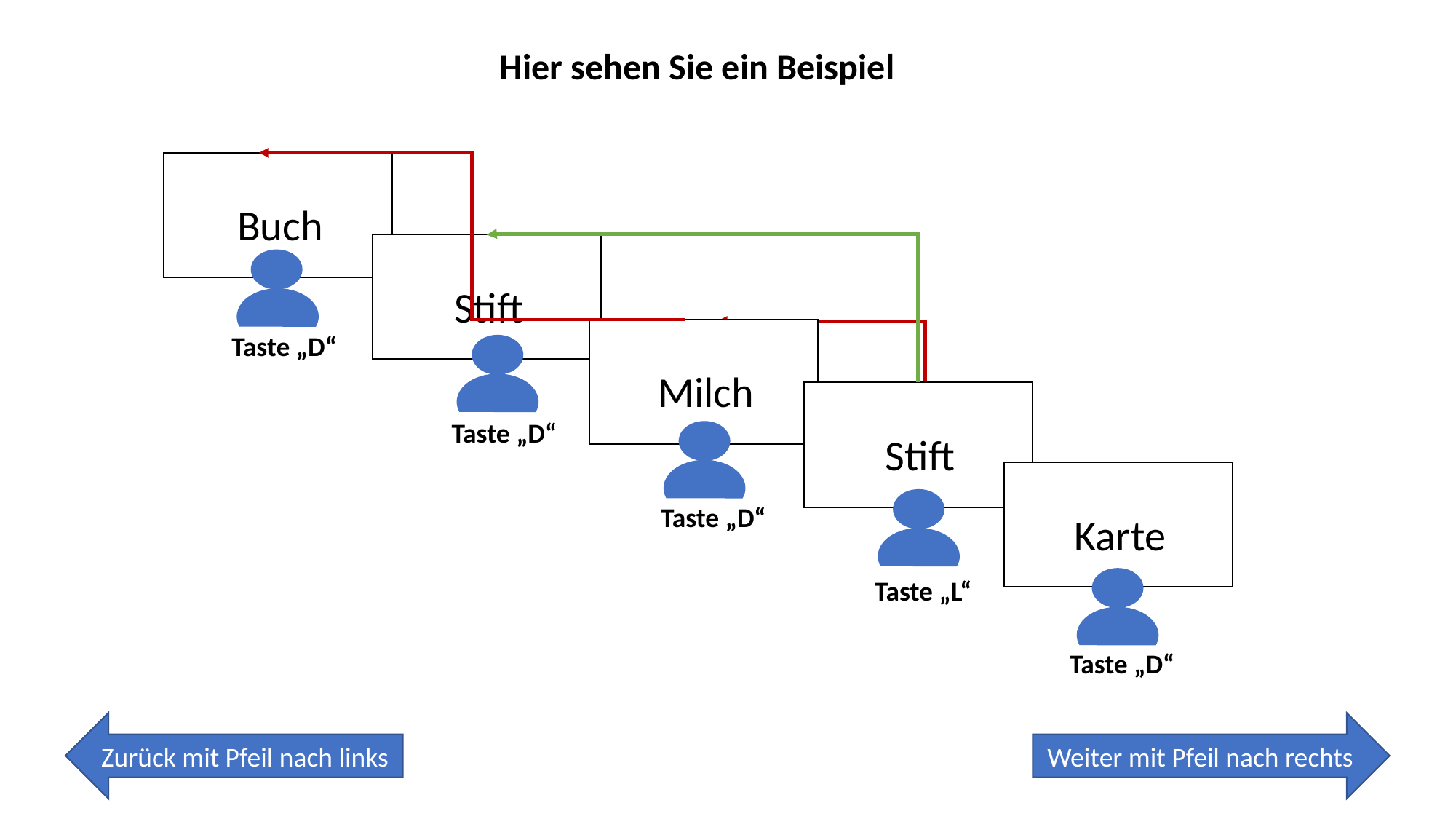

Hier sehen Sie ein Beispiel

Buch

Stift

Milch

Stift

Karte

Taste „D“

Taste „L“
Taste „D“
Taste „D“
Taste „D“
Zurück mit Pfeil nach links
Weiter mit Pfeil nach rechts